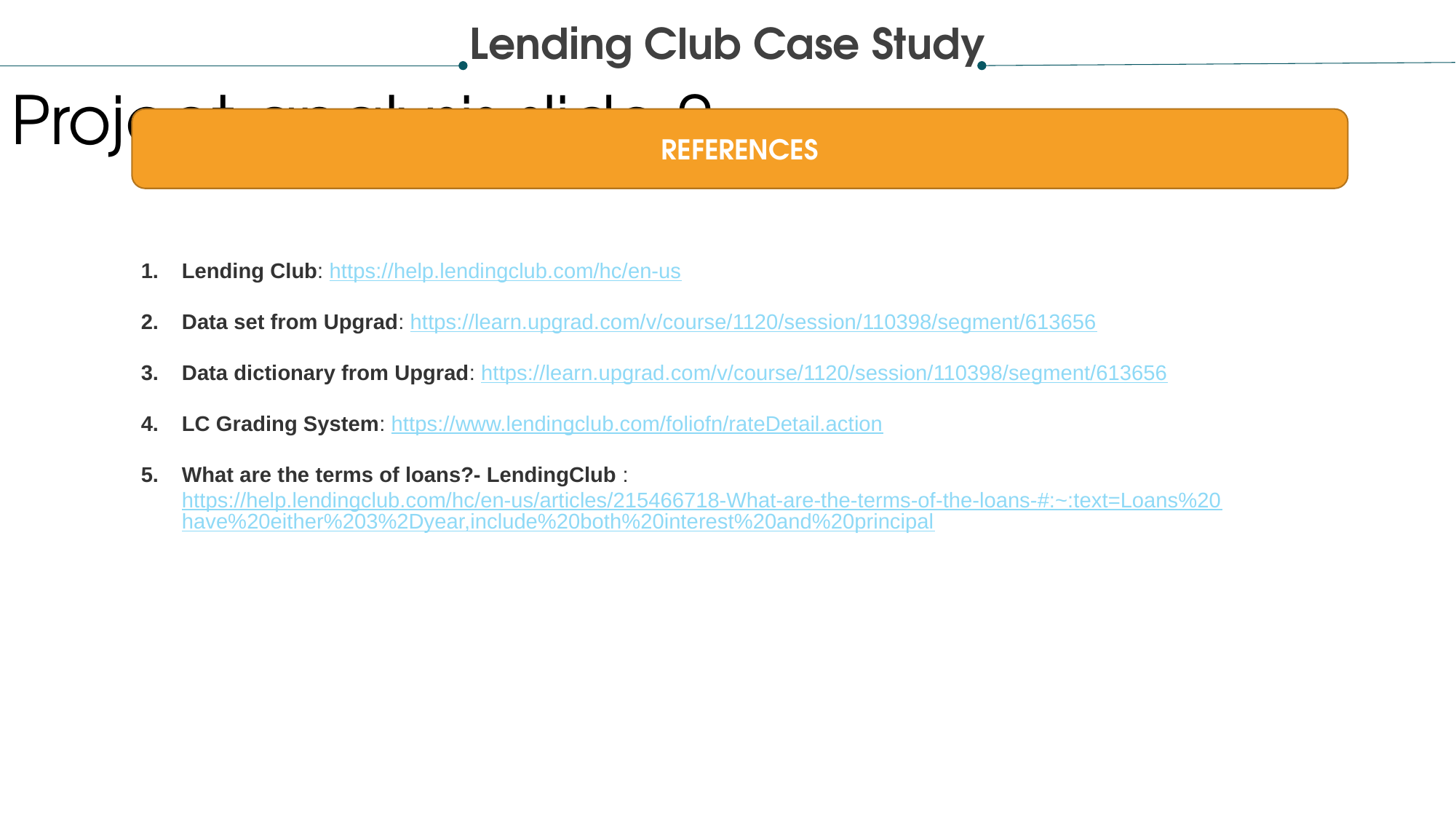

Lending Club Case Study
Project analysis slide 2
REFERENCES

Lending Club: https://help.lendingclub.com/hc/en-us

Data set from Upgrad: https://learn.upgrad.com/v/course/1120/session/110398/segment/613656

Data dictionary from Upgrad: https://learn.upgrad.com/v/course/1120/session/110398/segment/613656

LC Grading System: https://www.lendingclub.com/foliofn/rateDetail.action

What are the terms of loans?- LendingClub : https://help.lendingclub.com/hc/en-us/articles/215466718-What-are-the-terms-of-the-loans-#:~:text=Loans%20have%20either%203%2Dyear,include%20both%20interest%20and%20principal